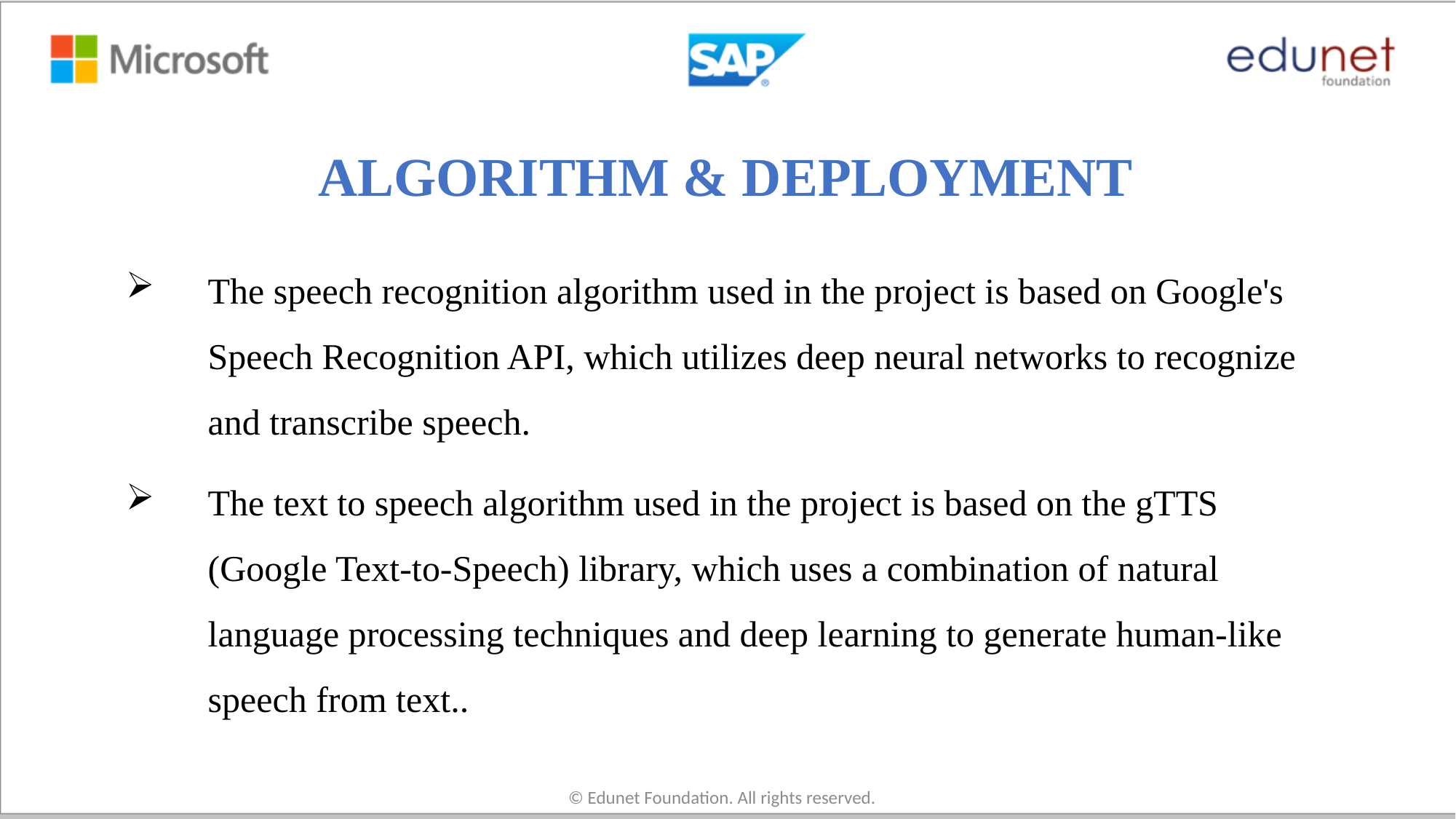

# ALGORITHM & DEPLOYMENT
The speech recognition algorithm used in the project is based on Google's Speech Recognition API, which utilizes deep neural networks to recognize and transcribe speech.
The text to speech algorithm used in the project is based on the gTTS (Google Text-to-Speech) library, which uses a combination of natural language processing techniques and deep learning to generate human-like speech from text..
© Edunet Foundation. All rights reserved.